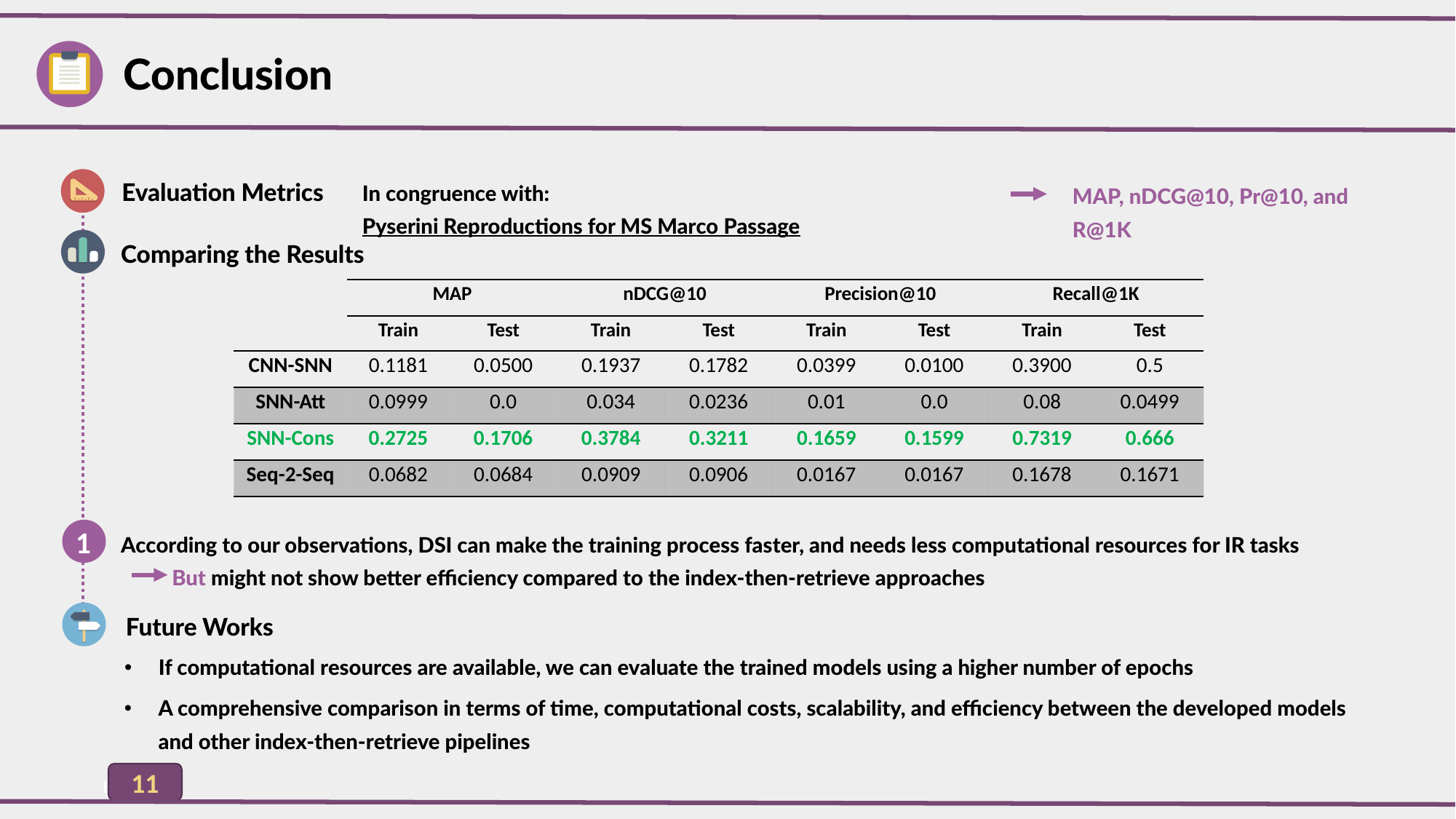

Conclusion
Evaluation Metrics
In congruence with: Pyserini Reproductions for MS Marco Passage

MAP, nDCG@10, Pr@10, and R@1K
Comparing the Results

|  | MAP |  | nDCG@10 |  | Precision@10 |  | Recall@1K |  |
| --- | --- | --- | --- | --- | --- | --- | --- | --- |
|  | Train | Test | Train | Test | Train | Test | Train | Test |
| CNN-SNN | 0.1181 | 0.0500 | 0.1937 | 0.1782 | 0.0399 | 0.0100 | 0.3900 | 0.5 |
| SNN-Att | 0.0999 | 0.0 | 0.034 | 0.0236 | 0.01 | 0.0 | 0.08 | 0.0499 |
| SNN-Cons | 0.2725 | 0.1706 | 0.3784 | 0.3211 | 0.1659 | 0.1599 | 0.7319 | 0.666 |
| Seq-2-Seq | 0.0682 | 0.0684 | 0.0909 | 0.0906 | 0.0167 | 0.0167 | 0.1678 | 0.1671 |
1

According to our observations, DSI can make the training process faster, and needs less computational resources for IR tasks
          But might not show better efficiency compared to the index-then-retrieve approaches
Future Works

If computational resources are available, we can evaluate the trained models using a higher number of epochs
A comprehensive comparison in terms of time, computational costs, scalability, and efficiency between the developed models and other index-then-retrieve pipelines
11